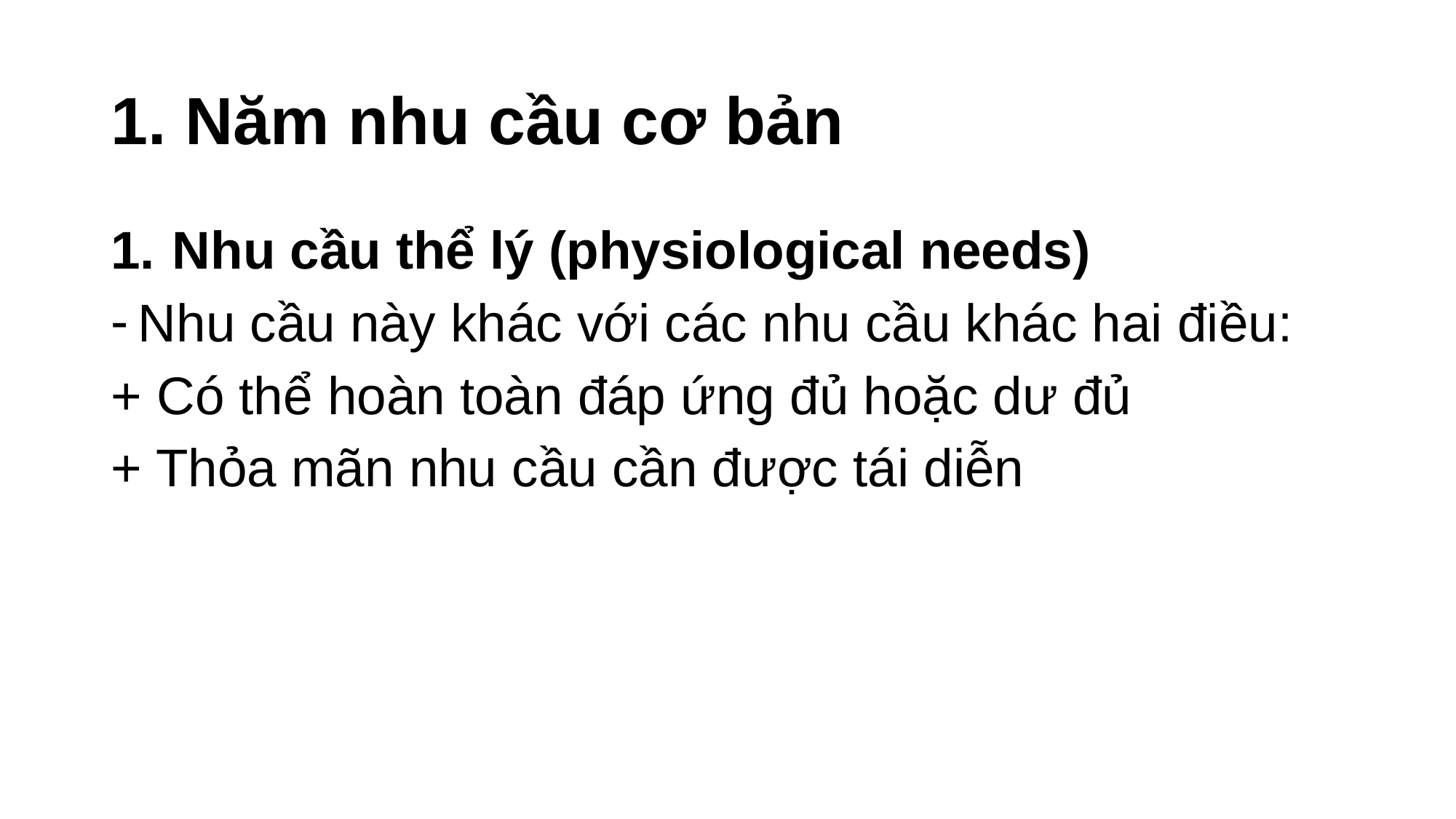

# 1. Năm nhu cầu cơ bản
Nhu cầu thể lý (physiological needs)
Nhu cầu này khác với các nhu cầu khác hai điều:
+ Có thể hoàn toàn đáp ứng đủ hoặc dư đủ
+ Thỏa mãn nhu cầu cần được tái diễn